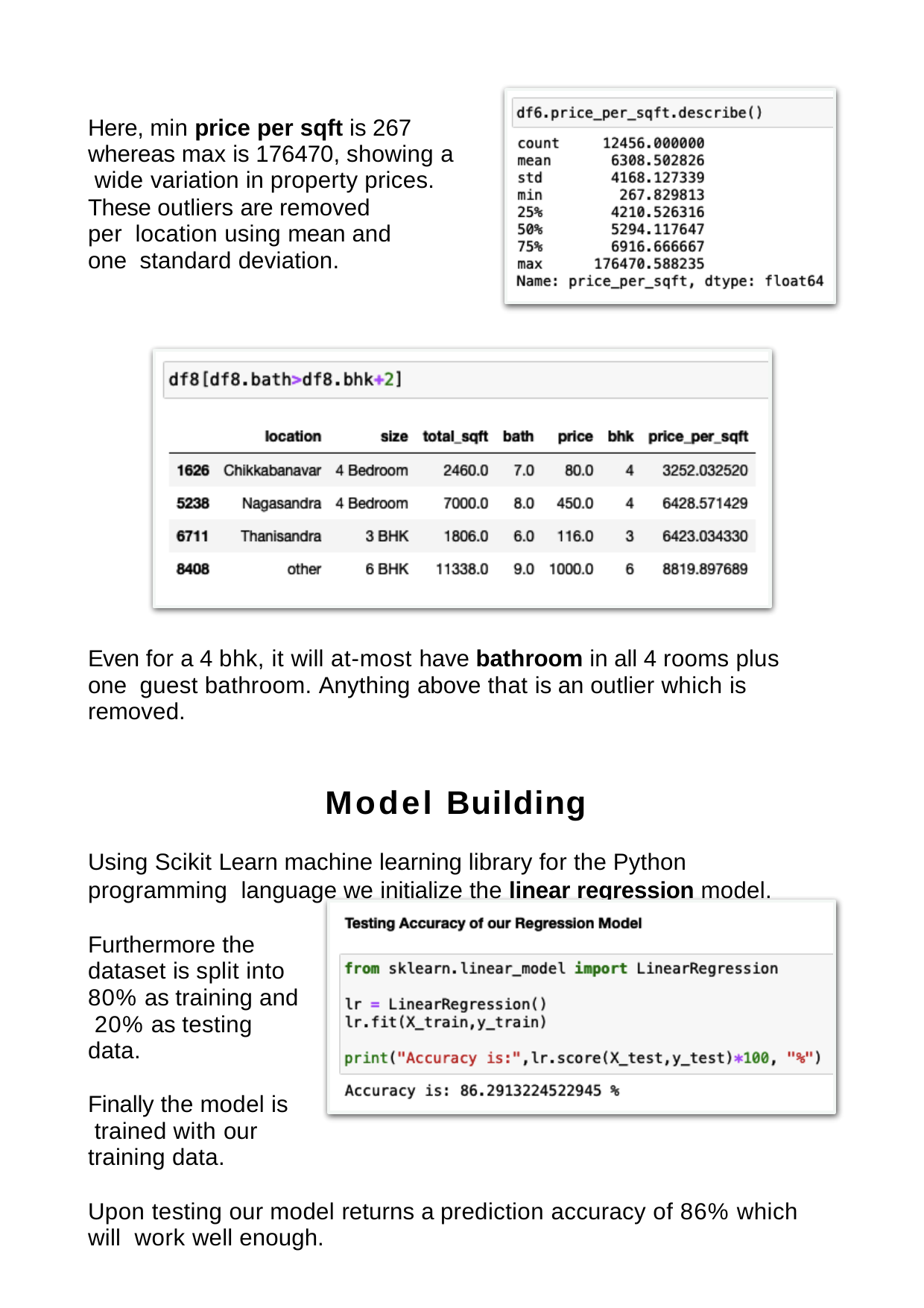

Here, min price per sqft is 267  whereas max is 176470, showing a  wide variation in property prices.
These outliers are removed per  location using mean and one  standard deviation.

Even for a 4 bhk, it will at-most have bathroom in all 4 rooms plus one  guest bathroom. Anything above that is an outlier which is removed.

Model Building
Using Scikit Learn machine learning library for the Python programming  language we initialize the linear regression model.

Furthermore the  dataset is split into  80% as training and  20% as testing data.

Finally the model is  trained with our  training data.

Upon testing our model returns a prediction accuracy of 86% which will  work well enough.